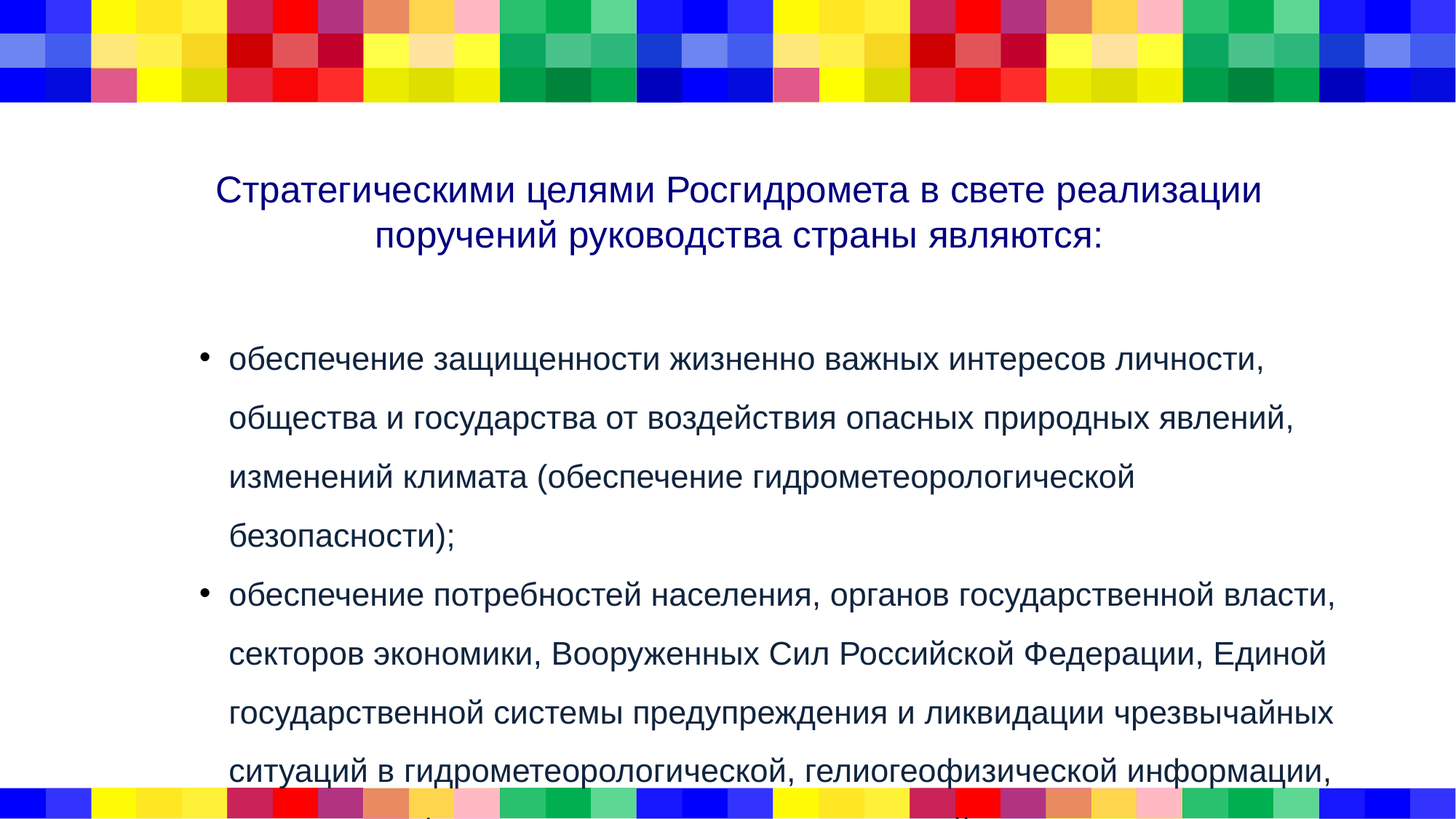

# Стратегическими целями Росгидромета в свете реализации поручений руководства страны являются:
обеспечение защищенности жизненно важных интересов личности, общества и государства от воздействия опасных природных явлений, изменений климата (обеспечение гидрометеорологической безопасности);
обеспечение потребностей населения, органов государственной власти, секторов экономики, Вооруженных Сил Российской Федерации, Единой государственной системы предупреждения и ликвидации чрезвычайных ситуаций в гидрометеорологической, гелиогеофизической информации, а также в информации о состоянии окружающей среды, ее загрязнении;